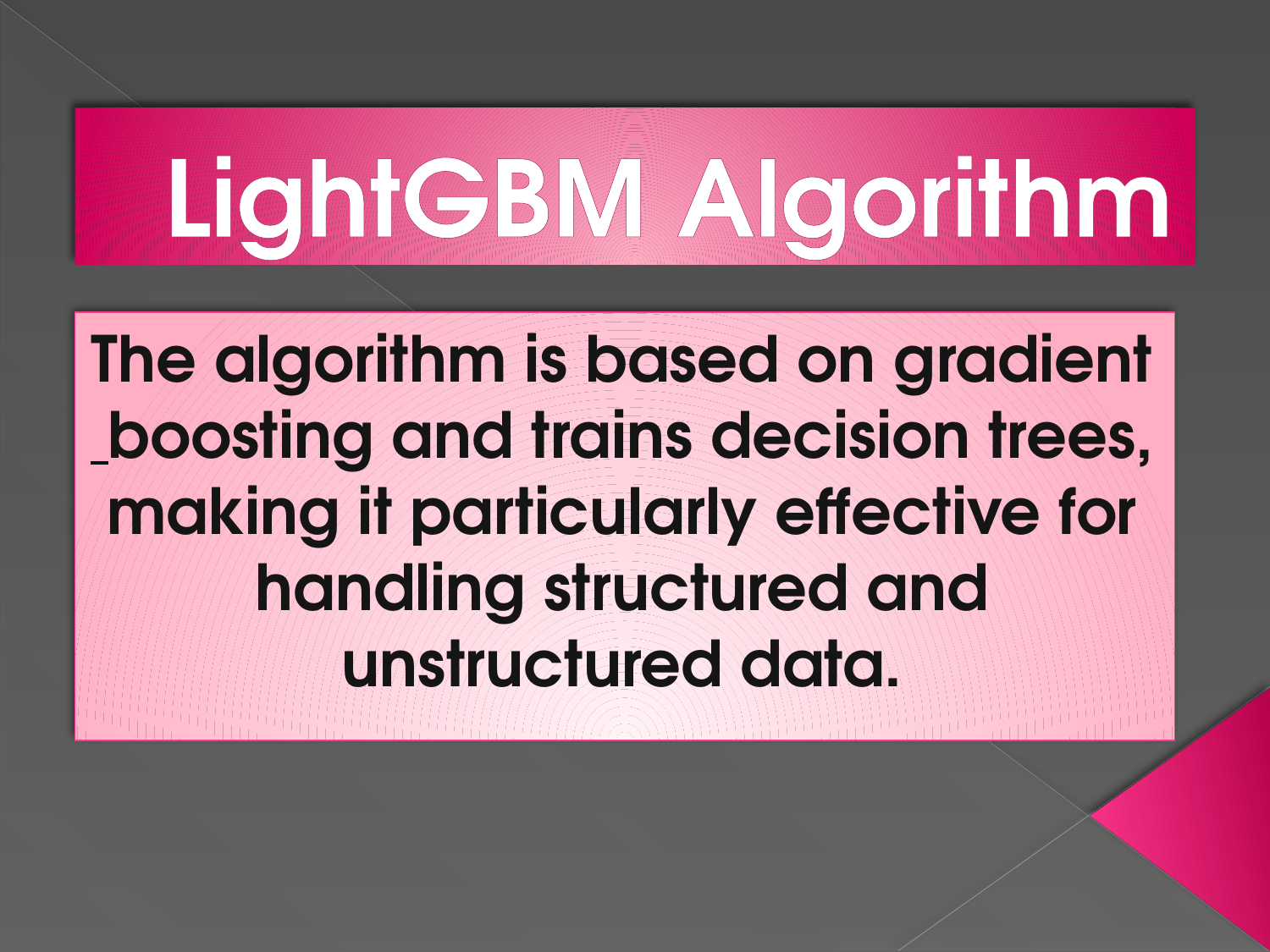

# LightGBM Algorithm
The algorithm is based on gradient boosting and trains decision trees, making it particularly effective for handling structured and unstructured data.